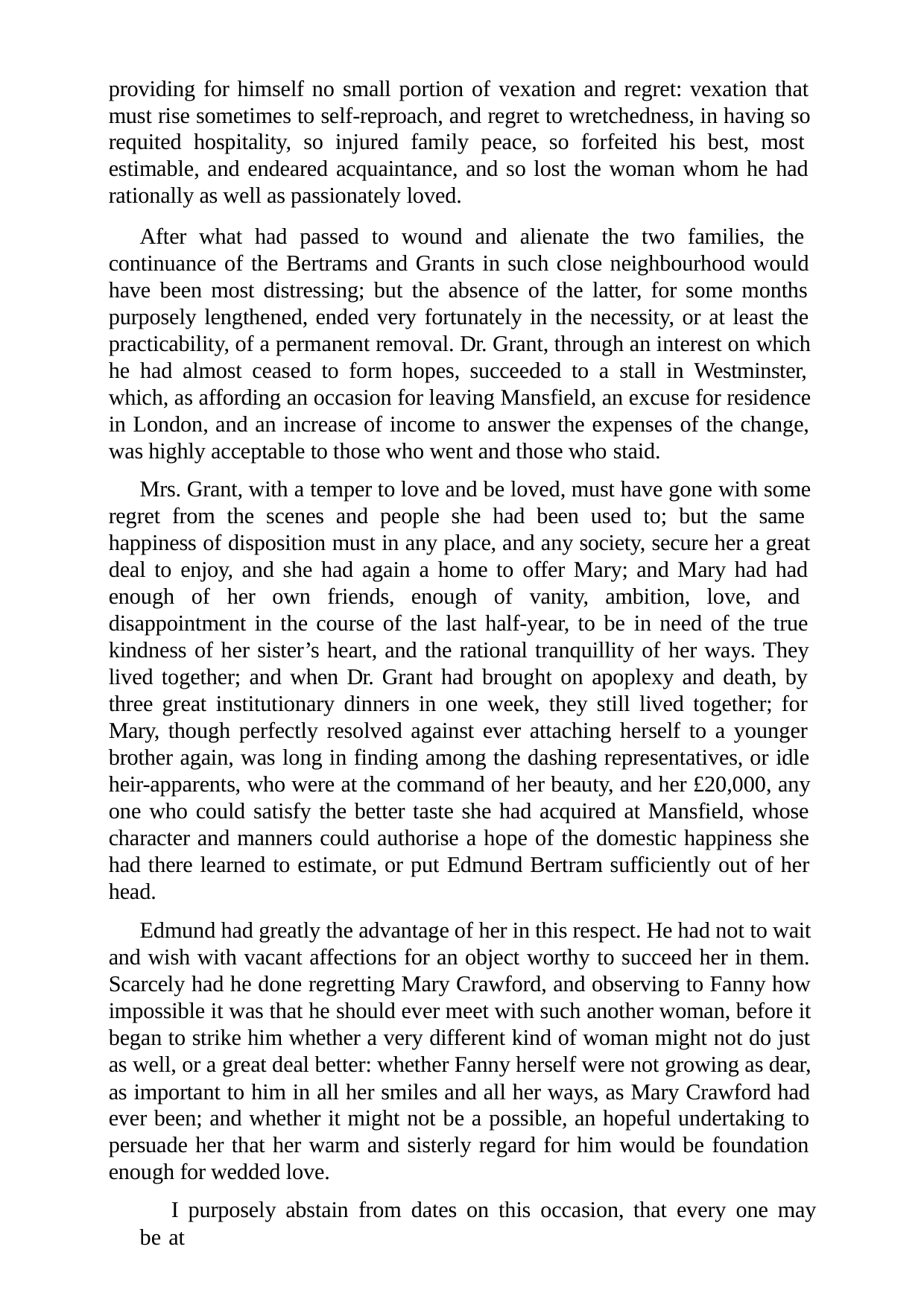

providing for himself no small portion of vexation and regret: vexation that  must rise sometimes to self-reproach, and regret to wretchedness, in having so  requited hospitality, so injured family peace, so forfeited his best, most  estimable, and endeared acquaintance, and so lost the woman whom he had  rationally as well as passionately loved.
After what had passed to wound and alienate the two families, the  continuance of the Bertrams and Grants in such close neighbourhood would  have been most distressing; but the absence of the latter, for some months  purposely lengthened, ended very fortunately in the necessity, or at least the  practicability, of a permanent removal. Dr. Grant, through an interest on which  he had almost ceased to form hopes, succeeded to a stall in Westminster,  which, as affording an occasion for leaving Mansfield, an excuse for residence  in London, and an increase of income to answer the expenses of the change,  was highly acceptable to those who went and those who staid.
Mrs. Grant, with a temper to love and be loved, must have gone with some  regret from the scenes and people she had been used to; but the same  happiness of disposition must in any place, and any society, secure her a great  deal to enjoy, and she had again a home to offer Mary; and Mary had had  enough of her own friends, enough of vanity, ambition, love, and  disappointment in the course of the last half-year, to be in need of the true  kindness of her sister’s heart, and the rational tranquillity of her ways. They  lived together; and when Dr. Grant had brought on apoplexy and death, by  three great institutionary dinners in one week, they still lived together; for  Mary, though perfectly resolved against ever attaching herself to a younger  brother again, was long in finding among the dashing representatives, or idle  heir-apparents, who were at the command of her beauty, and her £20,000, any  one who could satisfy the better taste she had acquired at Mansfield, whose  character and manners could authorise a hope of the domestic happiness she  had there learned to estimate, or put Edmund Bertram sufficiently out of her  head.
Edmund had greatly the advantage of her in this respect. He had not to wait  and wish with vacant affections for an object worthy to succeed her in them.  Scarcely had he done regretting Mary Crawford, and observing to Fanny how  impossible it was that he should ever meet with such another woman, before it  began to strike him whether a very different kind of woman might not do just  as well, or a great deal better: whether Fanny herself were not growing as dear,  as important to him in all her smiles and all her ways, as Mary Crawford had  ever been; and whether it might not be a possible, an hopeful undertaking to  persuade her that her warm and sisterly regard for him would be foundation  enough for wedded love.
I purposely abstain from dates on this occasion, that every one may be at